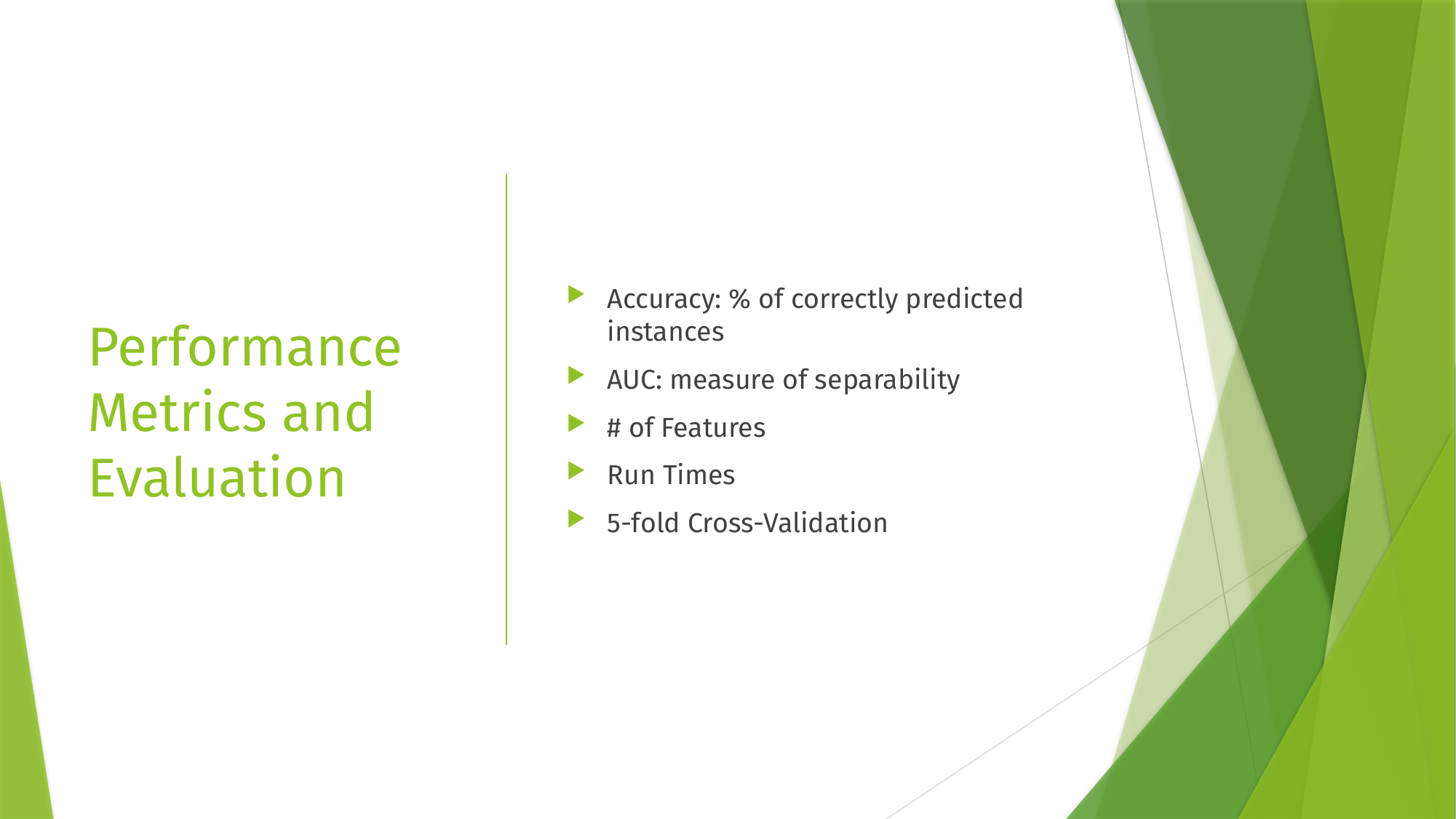

# Performance Metrics and Evaluation
Accuracy: % of correctly predicted instances
AUC: measure of separability
# of Features
Run Times
5-fold Cross-Validation